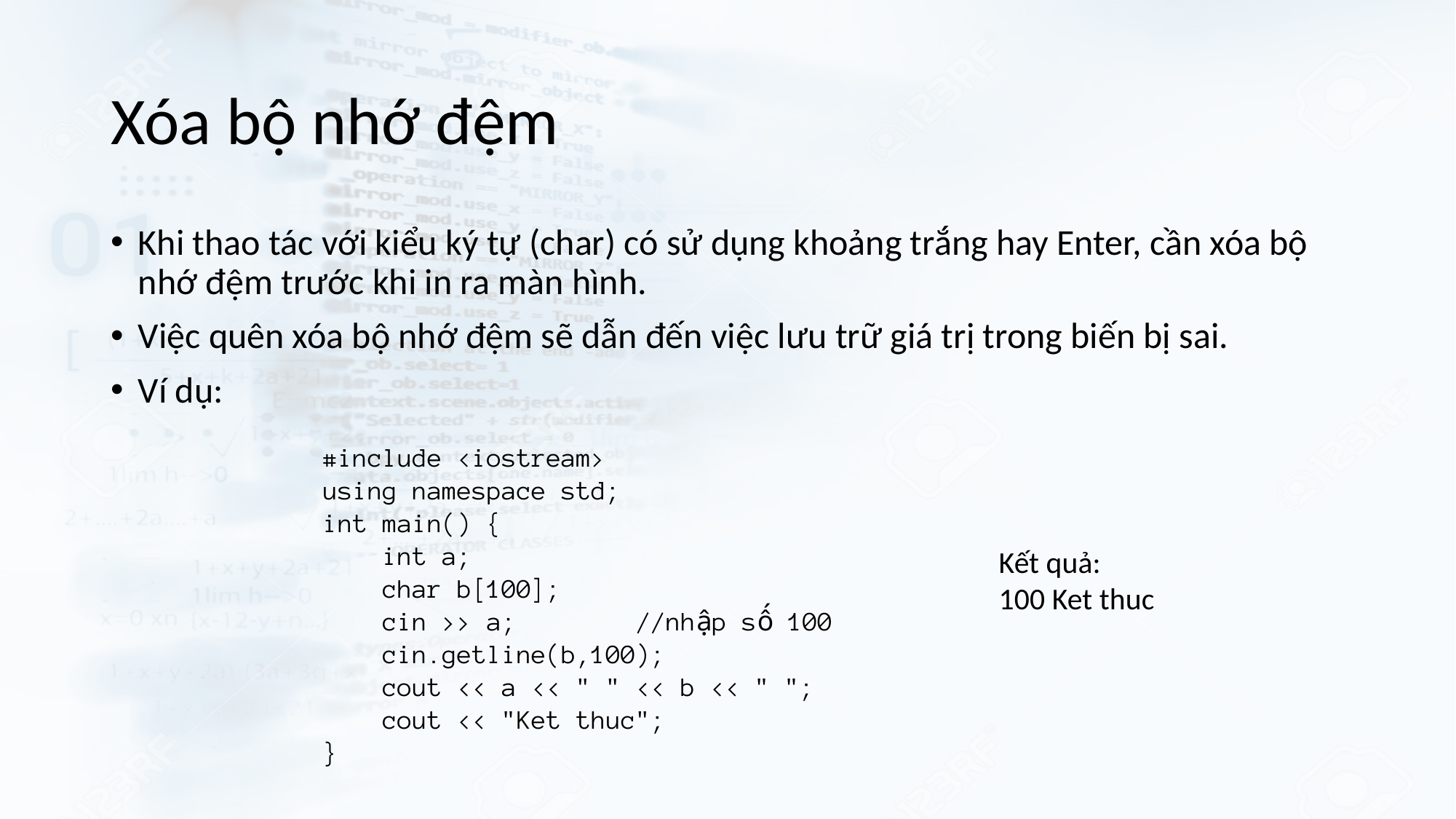

# Xóa bộ nhớ đệm
Khi thao tác với kiểu ký tự (char) có sử dụng khoảng trắng hay Enter, cần xóa bộ nhớ đệm trước khi in ra màn hình.
Việc quên xóa bộ nhớ đệm sẽ dẫn đến việc lưu trữ giá trị trong biến bị sai.
Ví dụ:

#include <iostream>
using namespace std;
int main() {
    int a;
    char b[100];
    cin >> a;        //nhập số 100
    cin.getline(b,100);
    cout << a << " " << b << " ";
    cout << "Ket thuc";
}

Kết quả:
100 Ket thuc